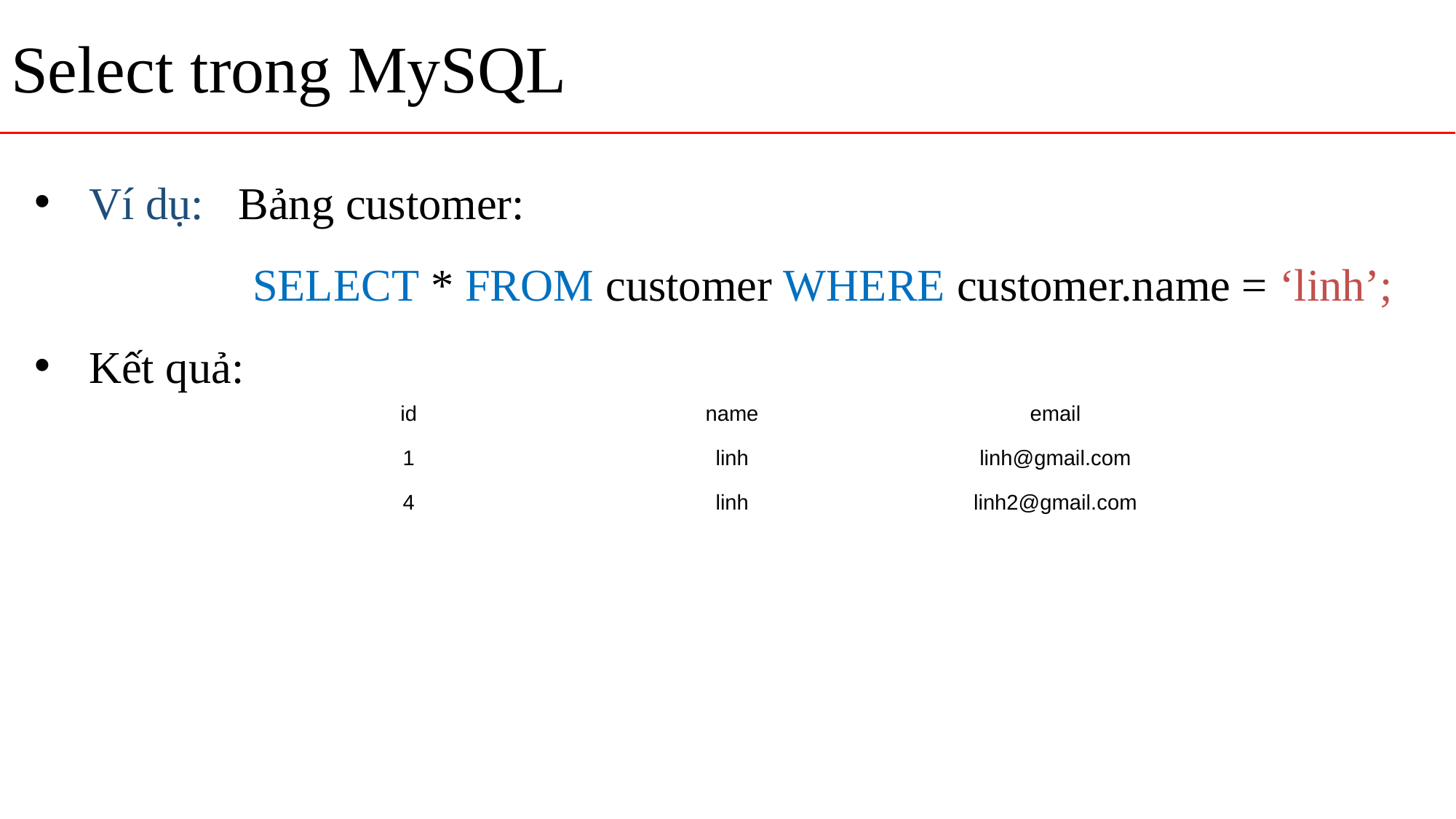

Select trong MySQL
Ví dụ:   Bảng customer:
		SELECT * FROM customer WHERE customer.name = ‘linh’;
Kết quả:

| id | name | email |
| --- | --- | --- |
| 1 | linh | linh@gmail.com |
| 4 | linh | linh2@gmail.com |